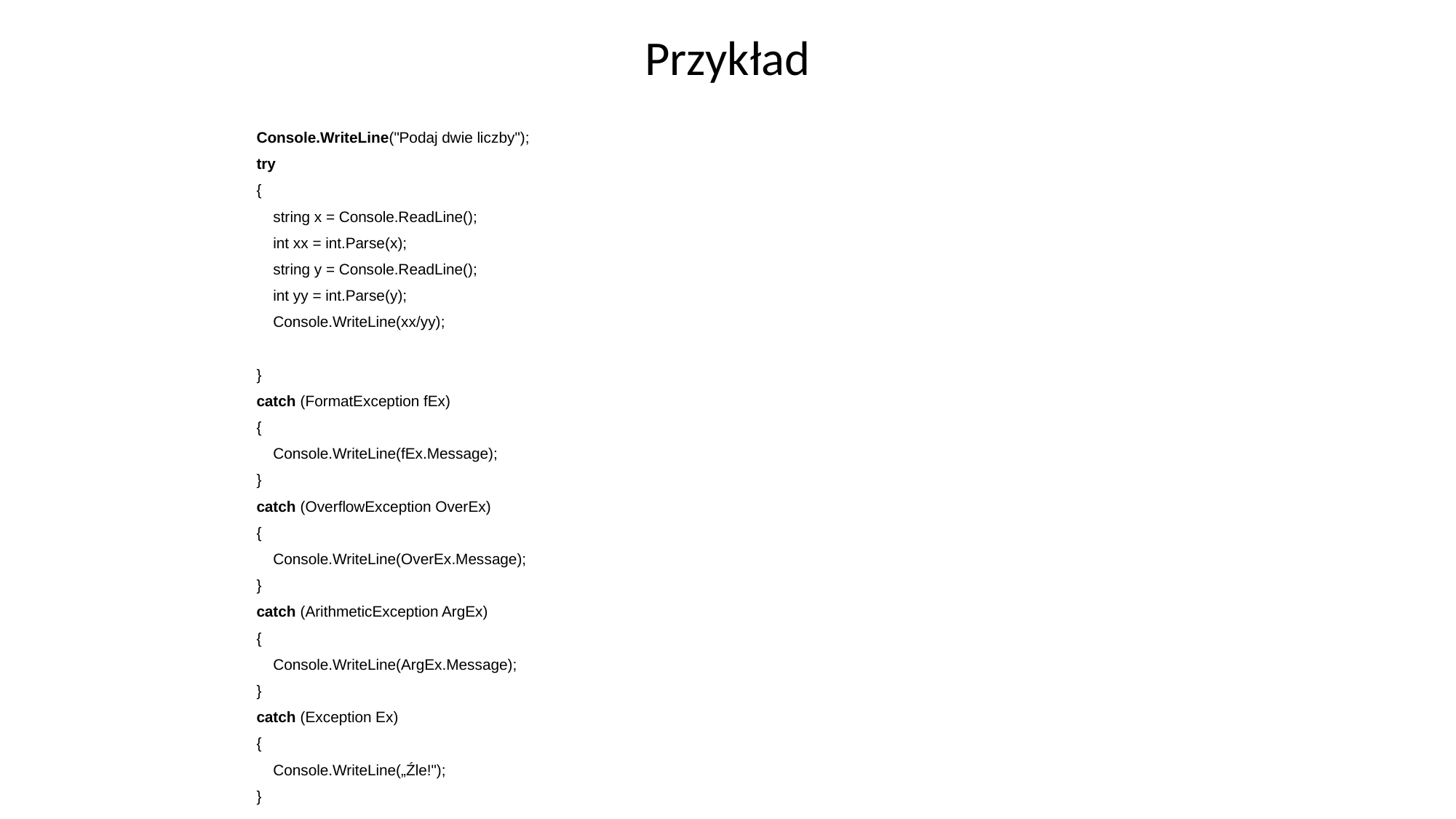

# Przykład
Console.WriteLine("Podaj dwie liczby");
try
{
    string x = Console.ReadLine();
    int xx = int.Parse(x);
    string y = Console.ReadLine();
    int yy = int.Parse(y);
    Console.WriteLine(xx/yy);

}
catch (FormatException fEx)
{
    Console.WriteLine(fEx.Message);
}
catch (OverflowException OverEx)
{
    Console.WriteLine(OverEx.Message);
}
catch (ArithmeticException ArgEx)
{
    Console.WriteLine(ArgEx.Message);
}
catch (Exception Ex)
{
    Console.WriteLine(„Źle!");
}